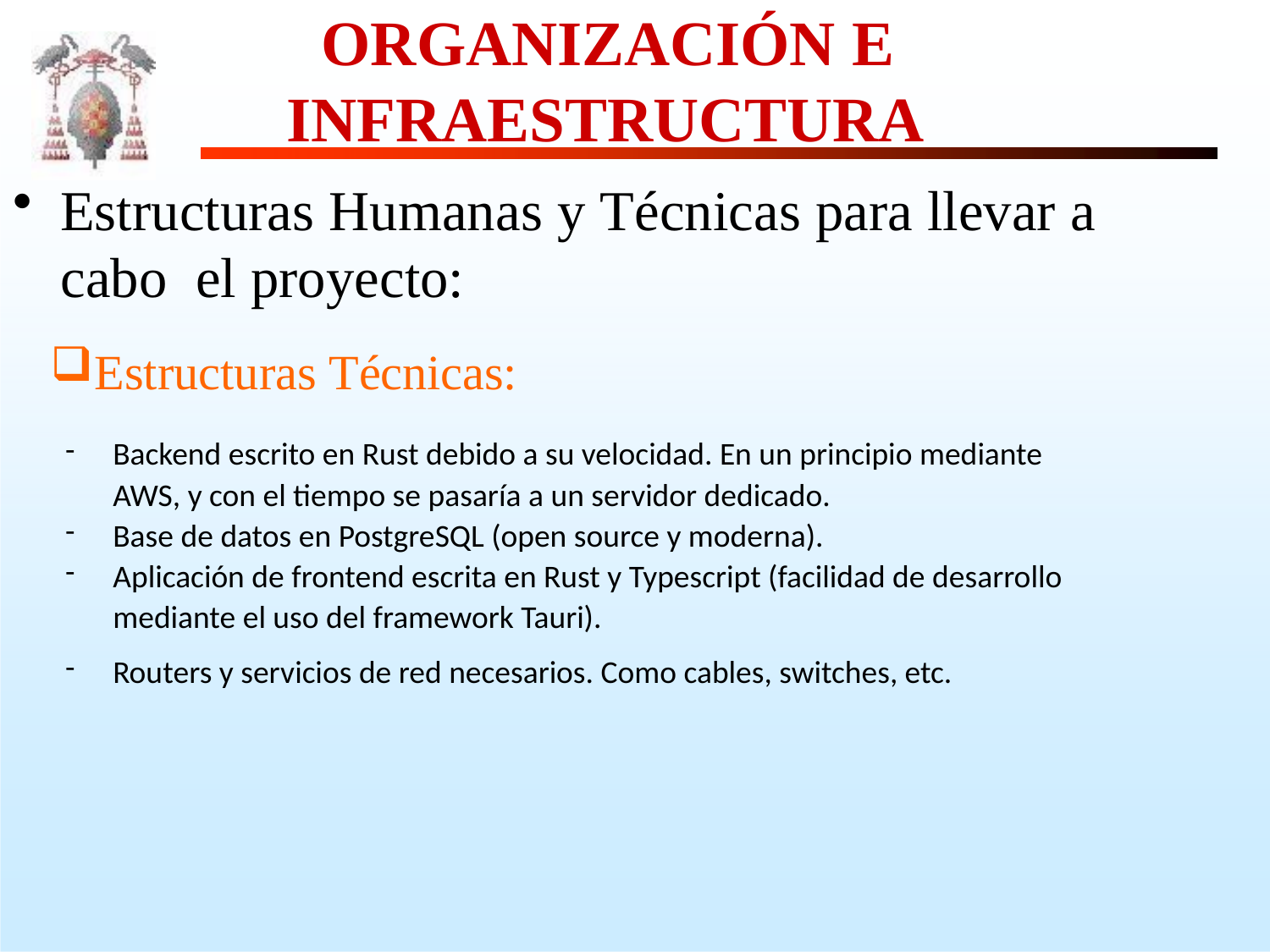

# ORGANIZACIÓN E  INFRAESTRUCTURA
Estructuras Humanas y Técnicas para llevar a cabo  el proyecto:
Estructuras Técnicas:
Backend escrito en Rust debido a su velocidad. En un principio mediante AWS, y con el tiempo se pasaría a un servidor dedicado.
Base de datos en PostgreSQL (open source y moderna).
Aplicación de frontend escrita en Rust y Typescript (facilidad de desarrollo mediante el uso del framework Tauri).
Routers y servicios de red necesarios. Como cables, switches, etc.